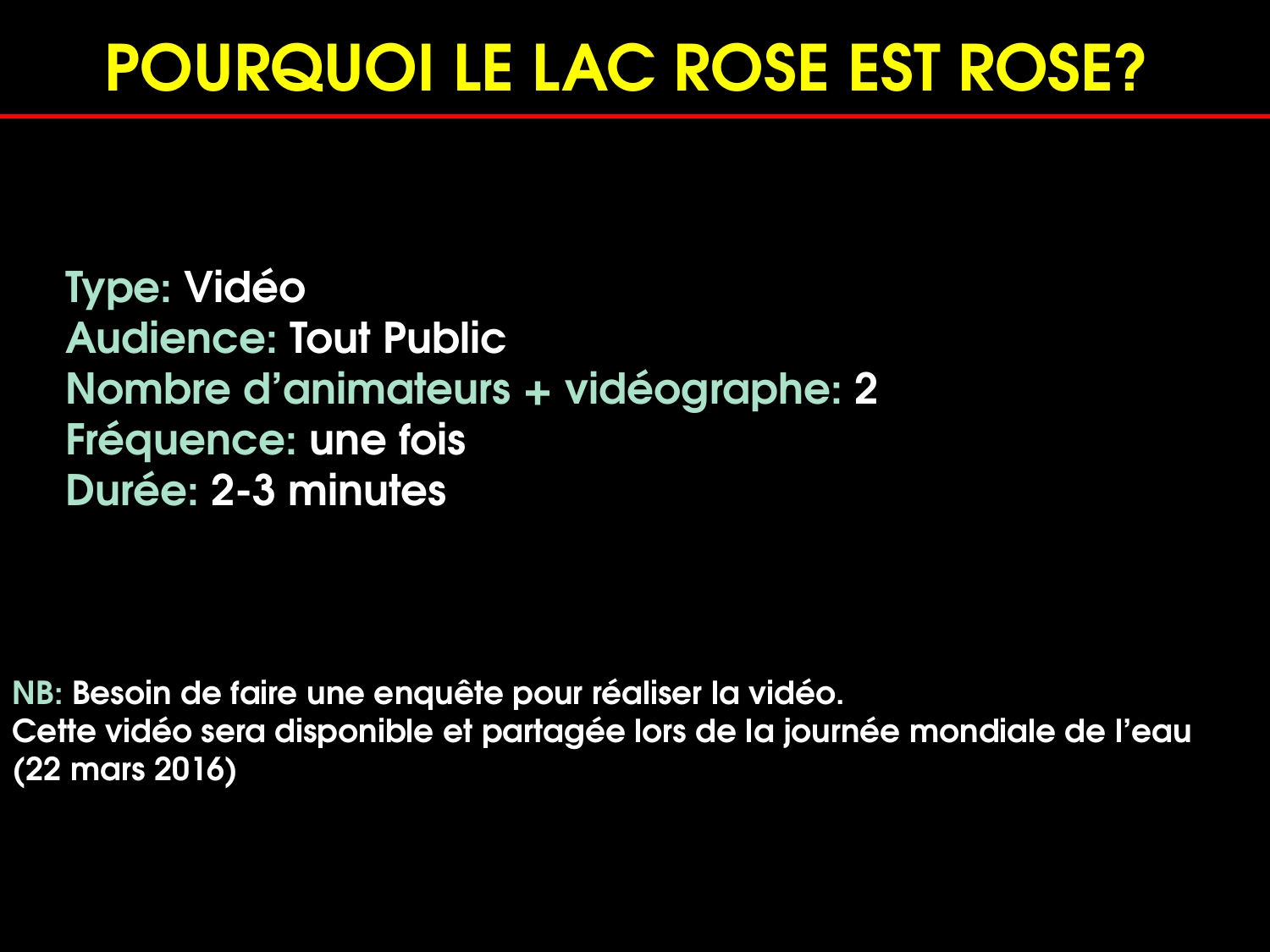

POURQUOI LE LAC ROSE EST ROSE?

Type: Vidéo
Audience: Tout Public
Nombre d’animateurs + vidéographe: 2
Fréquence: une fois
Durée: 2-3 minutes

NB: Besoin de faire une enquête pour réaliser la vidéo.
Cette vidéo sera disponible et partagée lors de la journée mondiale de l’eau (22 mars 2016)